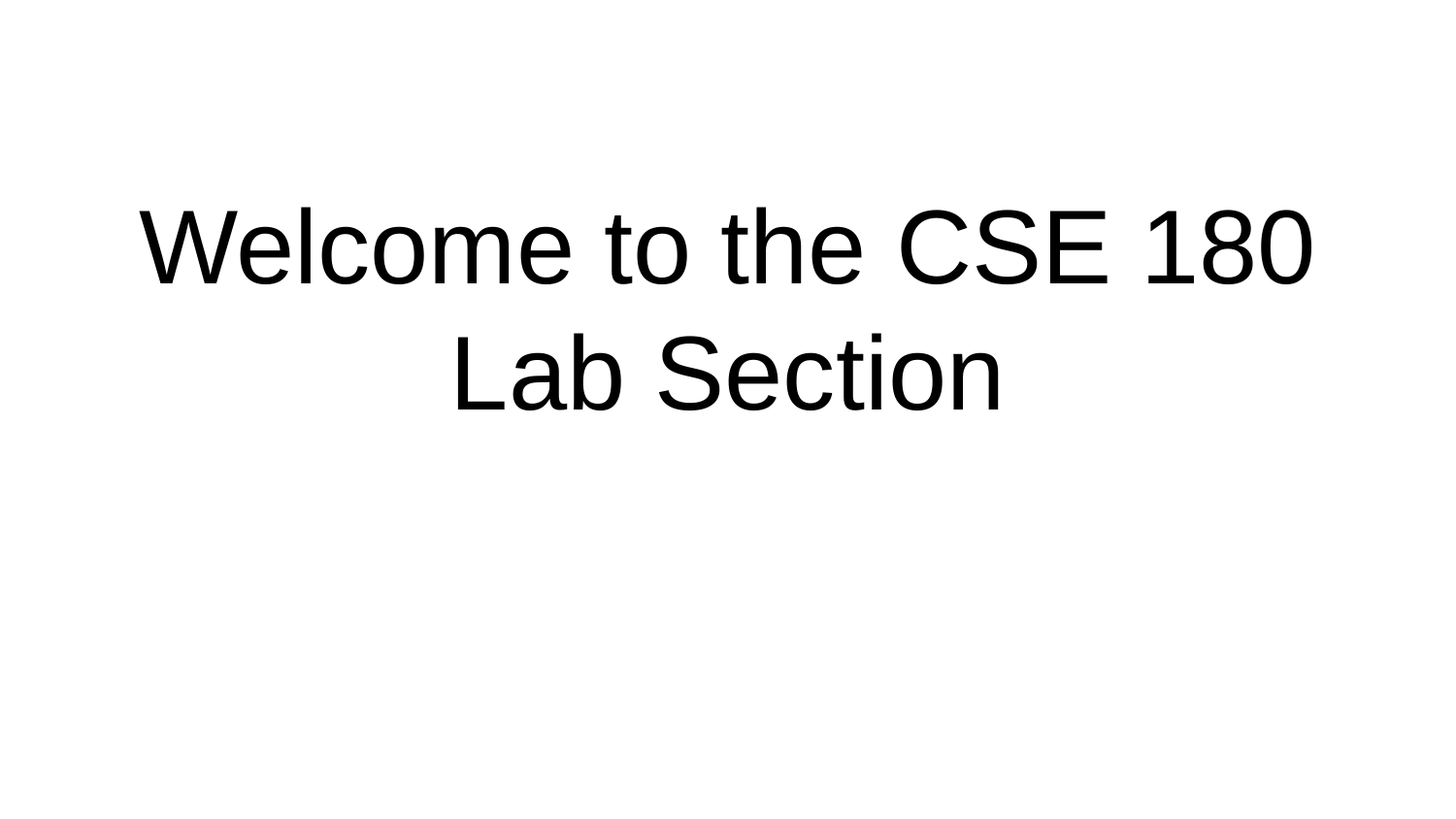

# Welcome to the CSE 180 Lab Section